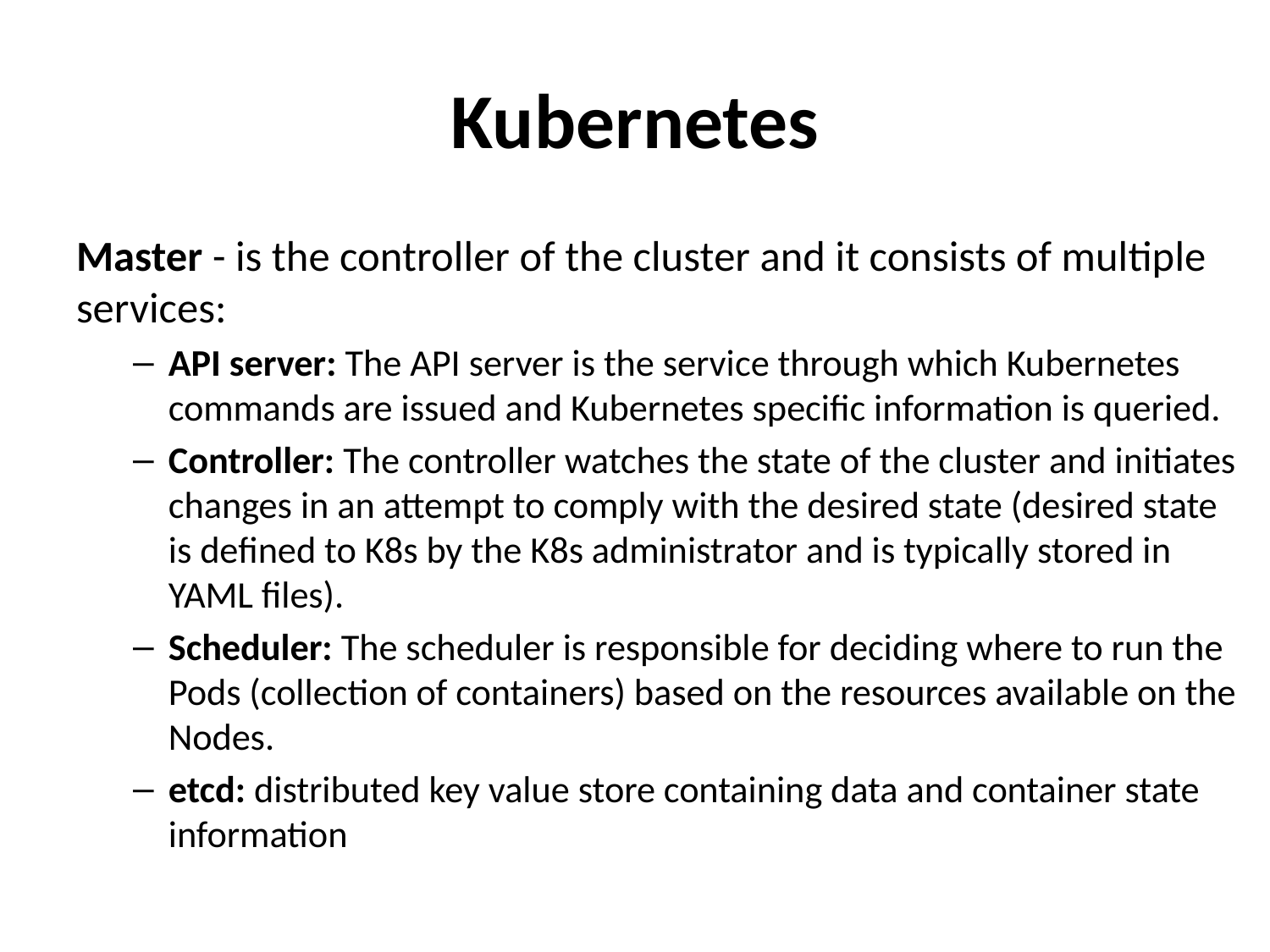

# Kubernetes
Master - is the controller of the cluster and it consists of multiple services:
API server: The API server is the service through which Kubernetes commands are issued and Kubernetes specific information is queried.
Controller: The controller watches the state of the cluster and initiates changes in an attempt to comply with the desired state (desired state is defined to K8s by the K8s administrator and is typically stored in YAML files).
Scheduler: The scheduler is responsible for deciding where to run the Pods (collection of containers) based on the resources available on the Nodes.
etcd: distributed key value store containing data and container state information